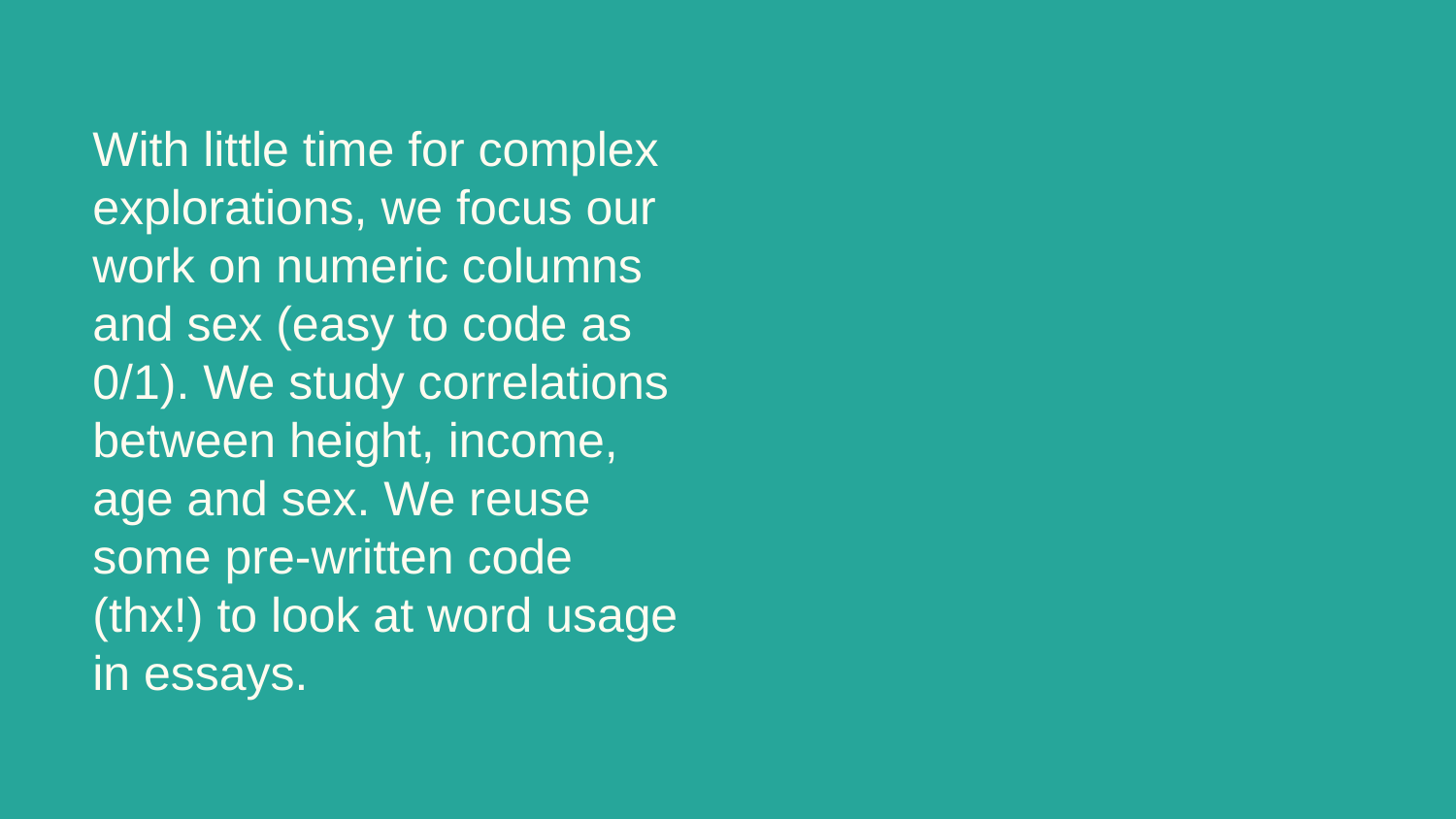

# With little time for complex explorations, we focus our work on numeric columns and sex (easy to code as 0/1). We study correlations between height, income, age and sex. We reuse some pre-written code (thx!) to look at word usage in essays.